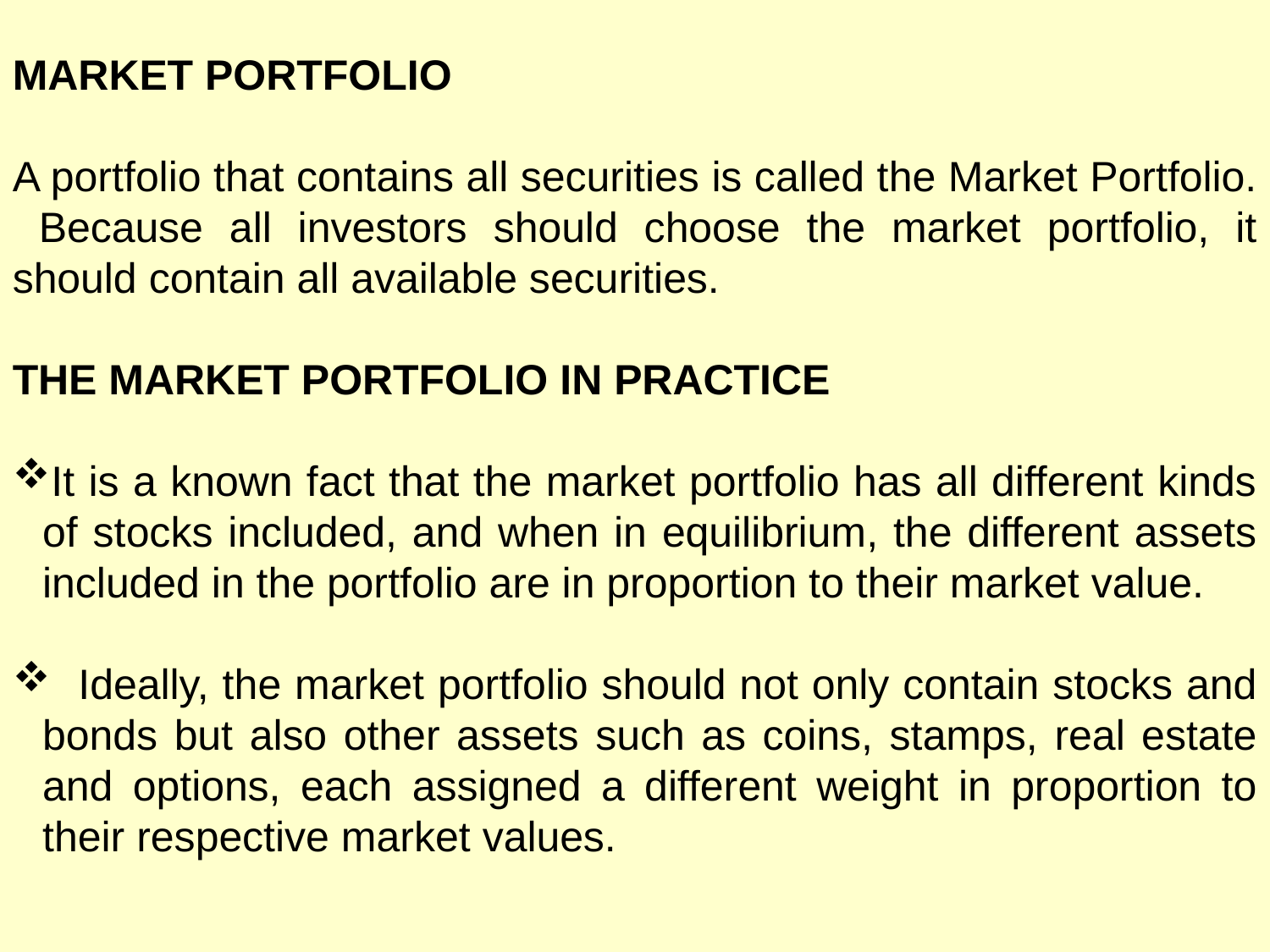

MARKET PORTFOLIO

A portfolio that contains all securities is called the Market Portfolio.  Because all investors should choose the market portfolio, it should contain all available securities.

THE MARKET PORTFOLIO IN PRACTICE

It is a known fact that the market portfolio has all different kinds of stocks included, and when in equilibrium, the different assets included in the portfolio are in proportion to their market value.

  Ideally, the market portfolio should not only contain stocks and bonds but also other assets such as coins, stamps, real estate and options, each assigned a different weight in proportion to their respective market values.